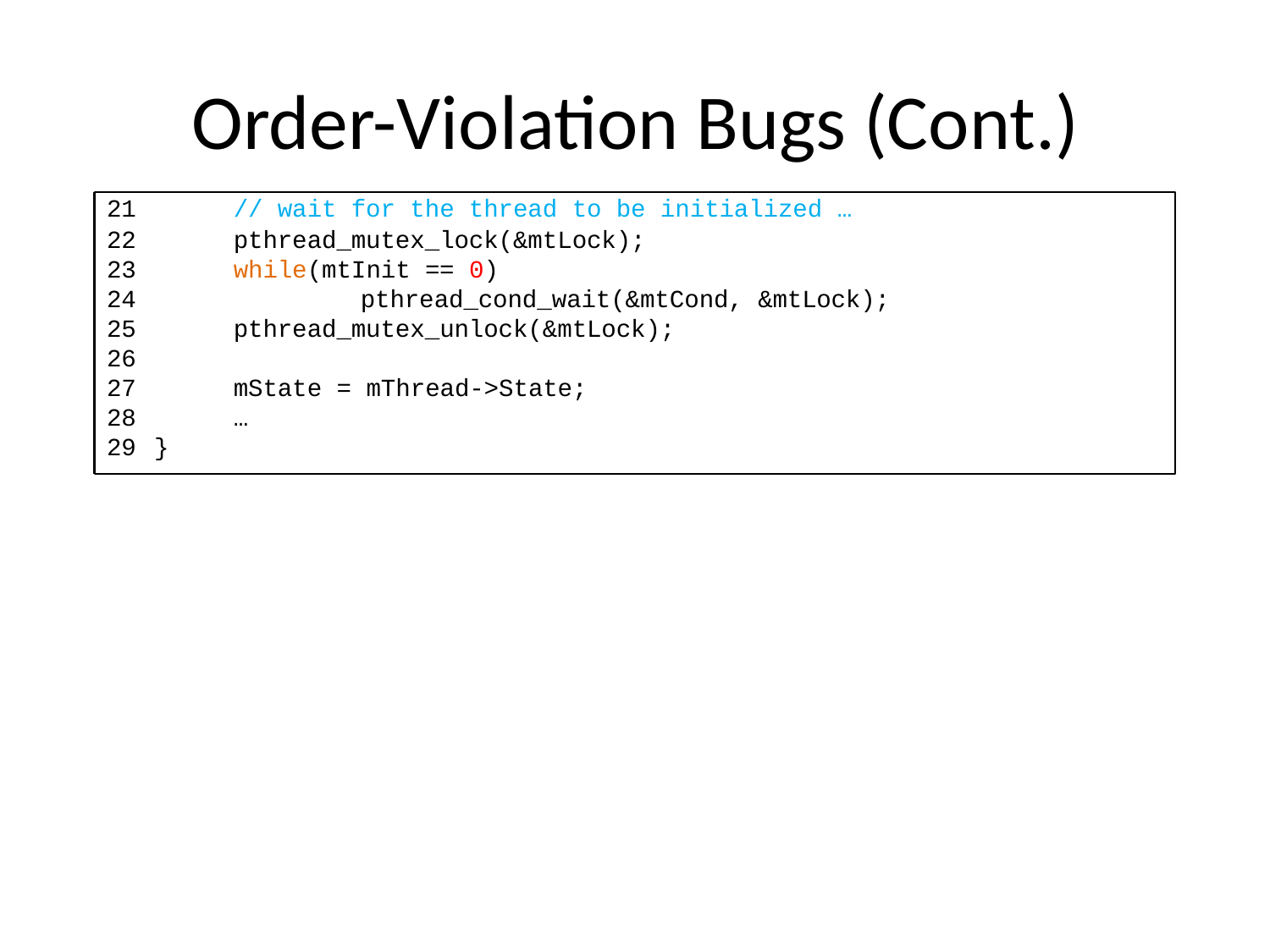

# Order-Violation Bugs (Cont.)
| 21 |  | // wait for the thread to be initialized … |
| --- | --- | --- |
| 22 |  | pthread\_mutex\_lock(&mtLock); |
| 23 |  | while(mtInit == 0) |
| 24 |  | pthread\_cond\_wait(&mtCond, &mtLock); |
| 25 |  | pthread\_mutex\_unlock(&mtLock); |
| 26 |  |  |
| 27 |  | mState = mThread->State; |
| 28 |  | … |
| 29 | } |  |